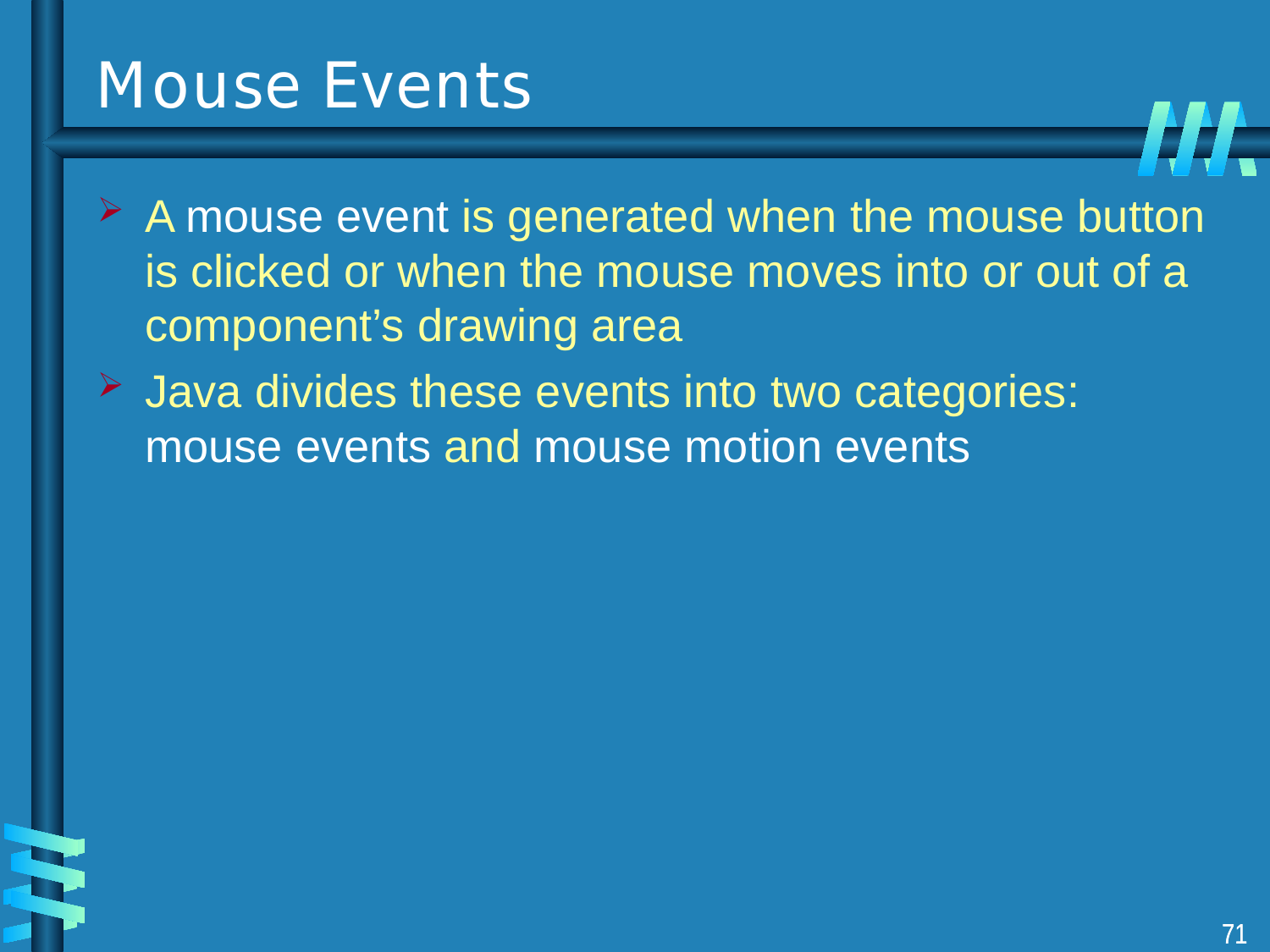

# Mouse Events
A mouse event is generated when the mouse button is clicked or when the mouse moves into or out of a component’s drawing area
Java divides these events into two categories: mouse events and mouse motion events

71
71